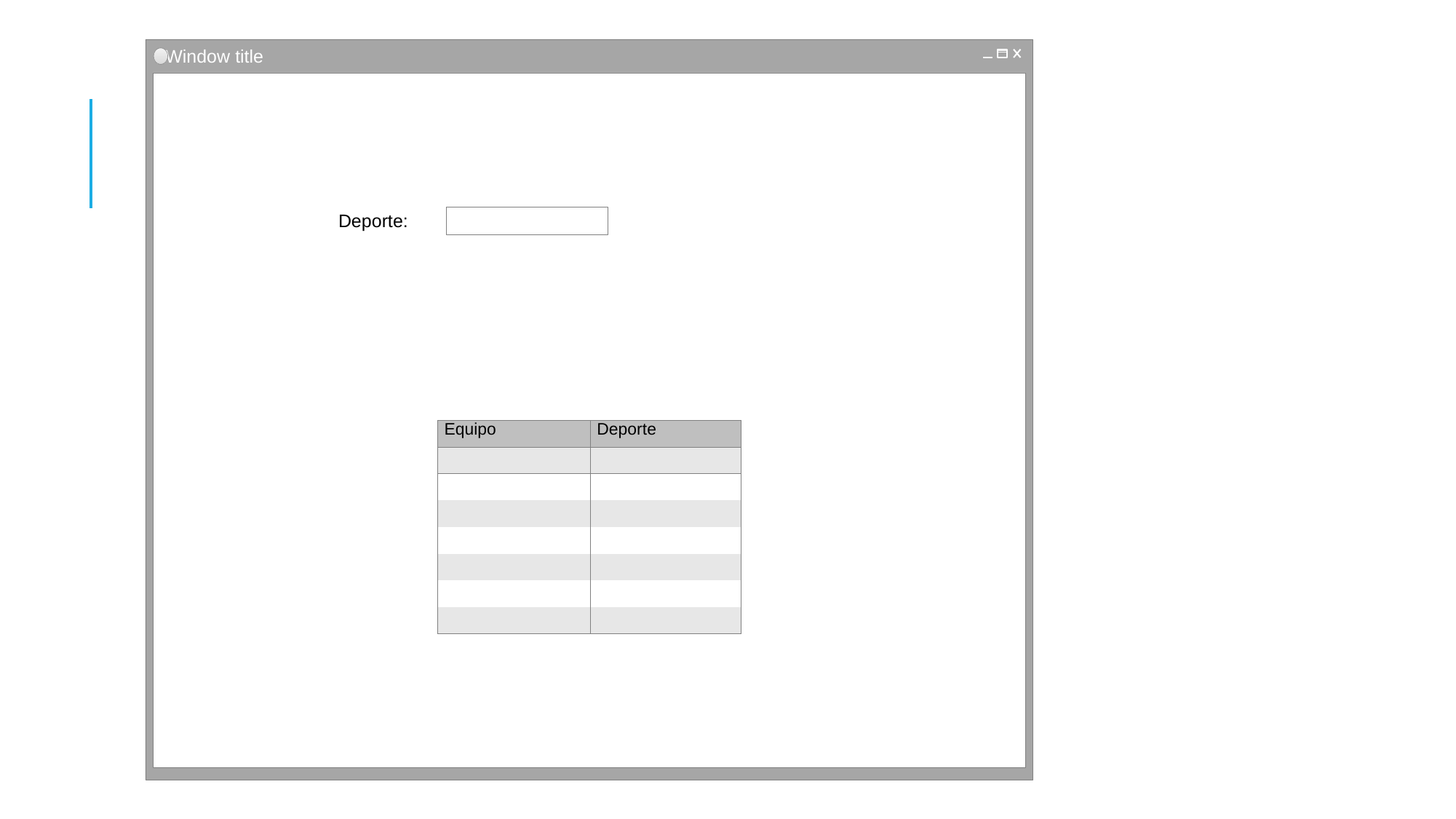

Window title

Deporte:

| Equipo | Deporte |
| --- | --- |
|  |  |
|  |  |
|  |  |
|  |  |
|  |  |
|  |  |
|  |  |